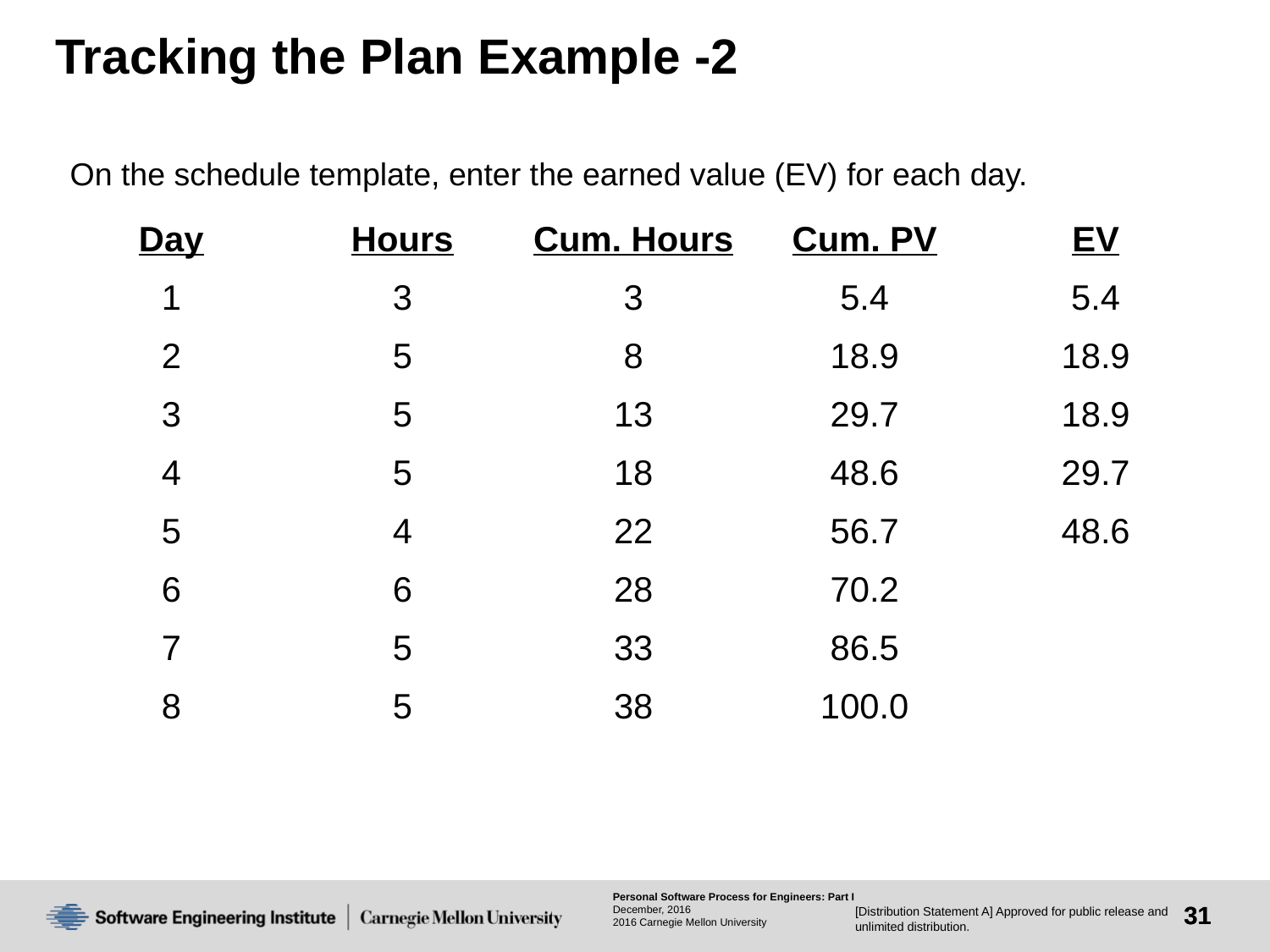

# Tracking the Plan Example -2
On the schedule template, enter the earned value (EV) for each day.

| Day | Hours | Cum. Hours | Cum. PV | EV |
| --- | --- | --- | --- | --- |
| 1 | 3 | 3 | 5.4 | 5.4 |
| 2 | 5 | 8 | 18.9 | 18.9 |
| 3 | 5 | 13 | 29.7 | 18.9 |
| 4 | 5 | 18 | 48.6 | 29.7 |
| 5 | 4 | 22 | 56.7 | 48.6 |
| 6 | 6 | 28 | 70.2 |  |
| 7 | 5 | 33 | 86.5 |  |
| 8 | 5 | 38 | 100.0 |  |